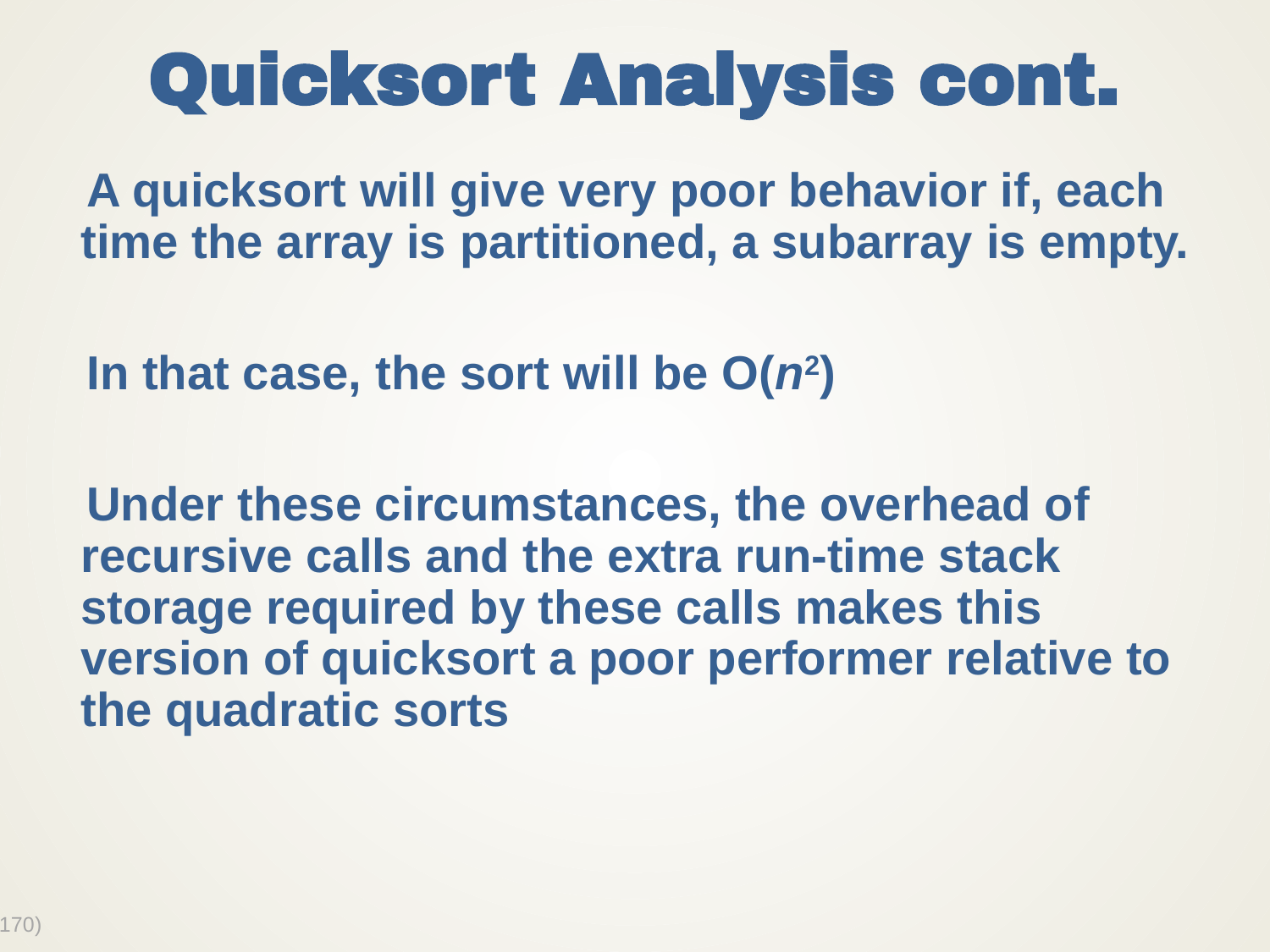

# Quicksort Analysis cont.
A quicksort will give very poor behavior if, each time the array is partitioned, a subarray is empty.

In that case, the sort will be O(n2)

Under these circumstances, the overhead of recursive calls and the extra run-time stack storage required by these calls makes this version of quicksort a poor performer relative to the quadratic sorts